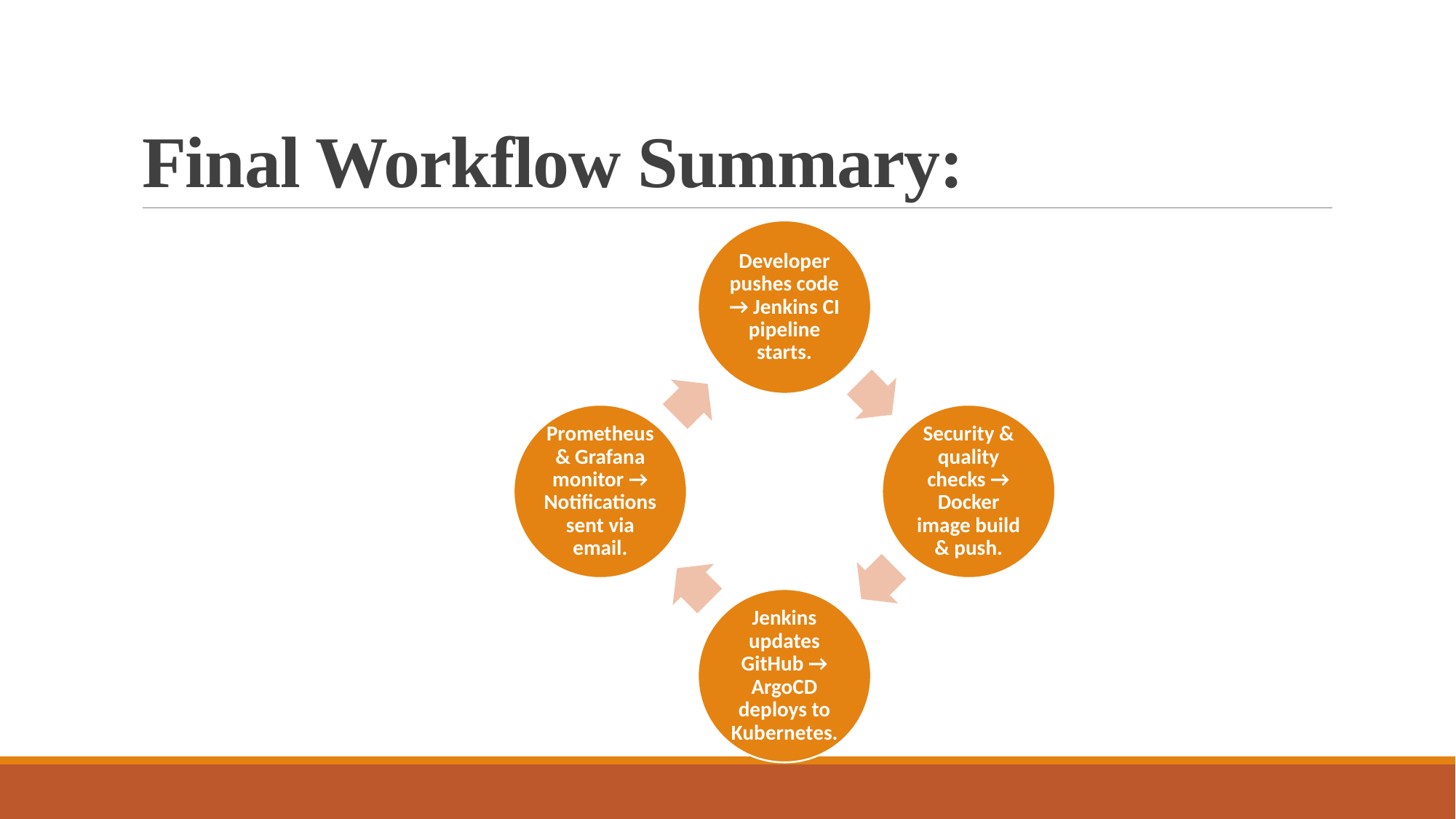

# Final Workflow Summary:
Developer pushes code → Jenkins CI pipeline starts.

Security & quality checks → Docker image build & push.

Jenkins updates GitHub → ArgoCD deploys to Kubernetes.

Prometheus & Grafana monitor → Notifications sent via email.